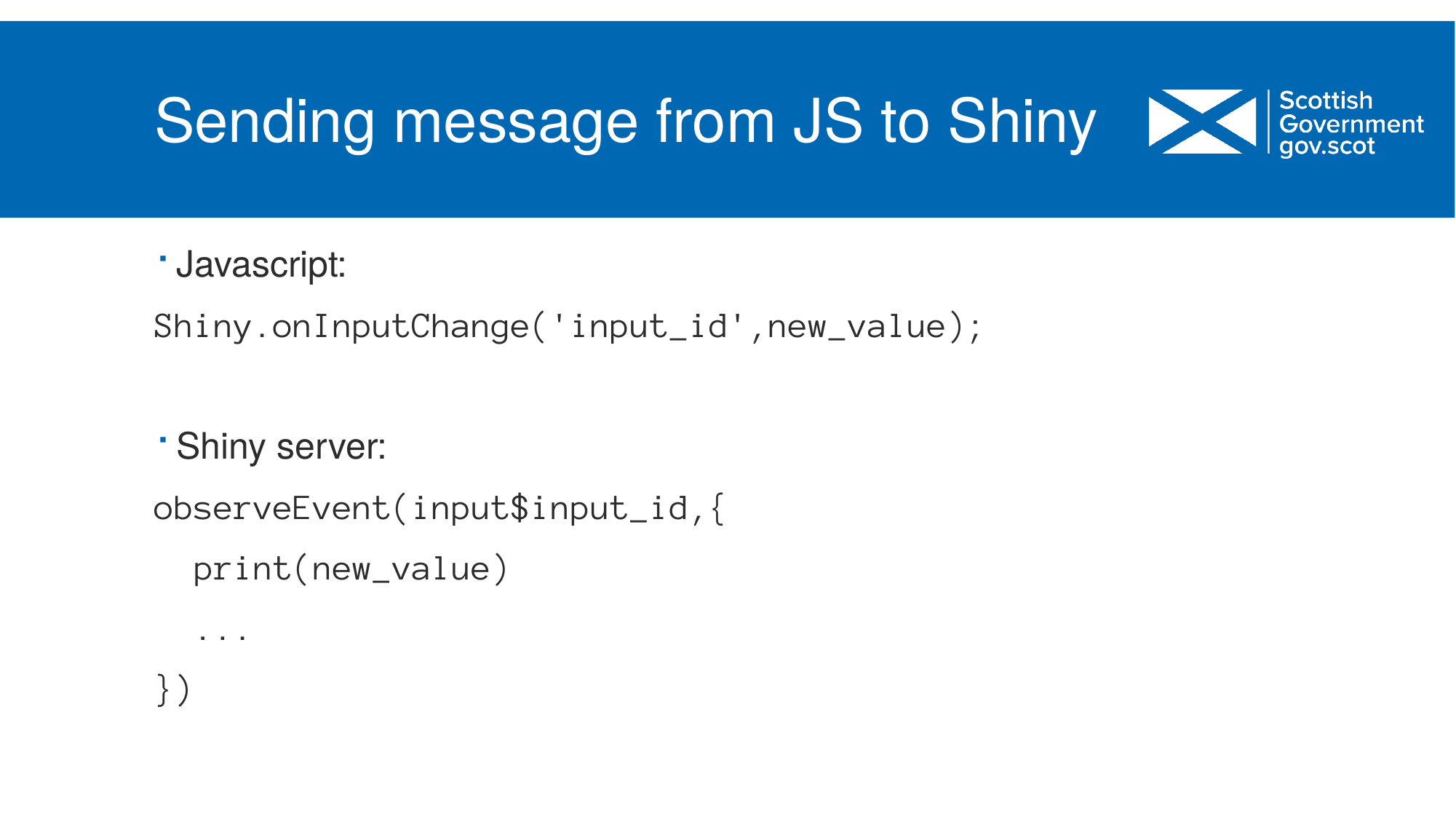

# Sending message from JS to Shiny
Javascript:
Shiny.onInputChange('input_id',new_value);

Shiny server:
observeEvent(input$input_id,{
  print(new_value)
  ...
})